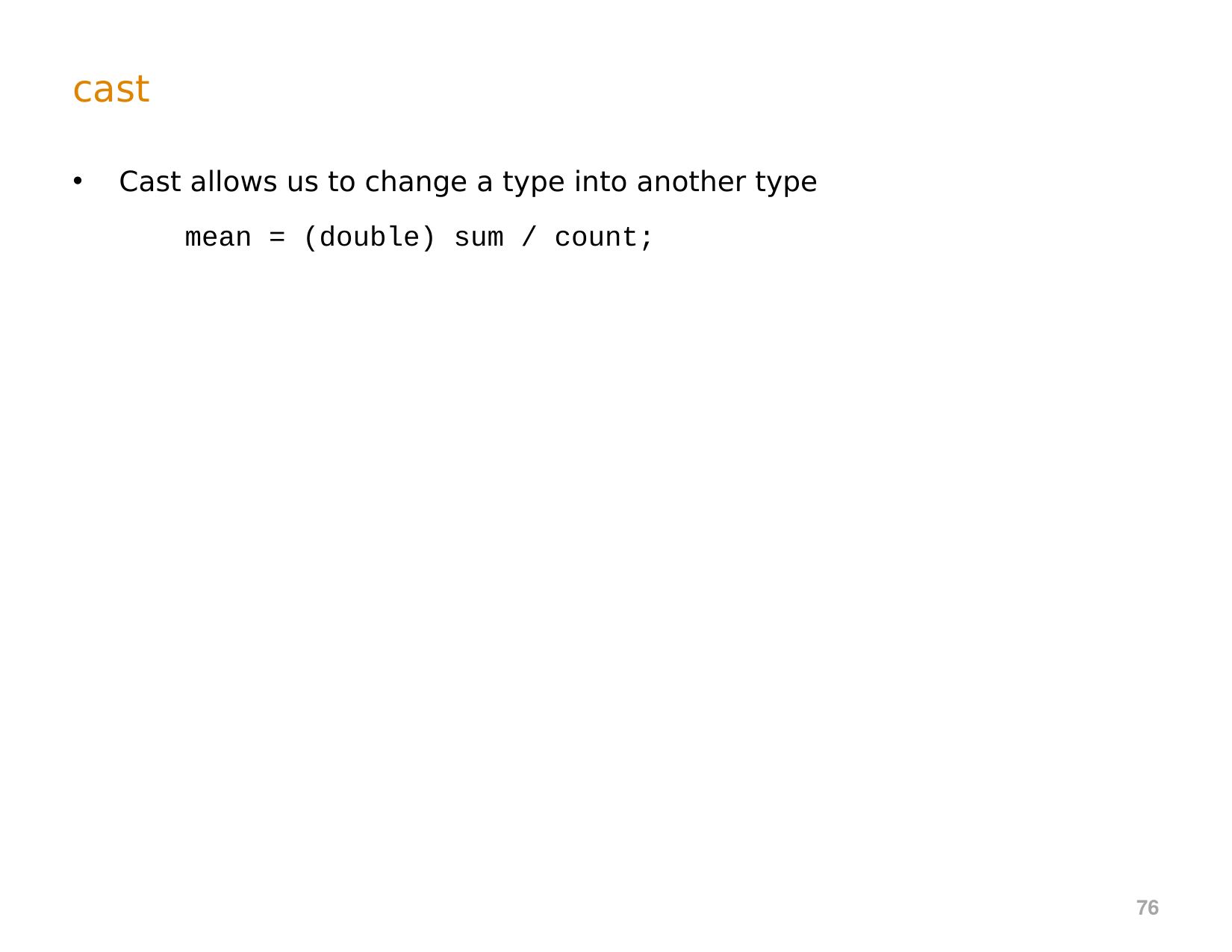

# cast
Cast allows us to change a type into another type
	mean = (double) sum / count;
76